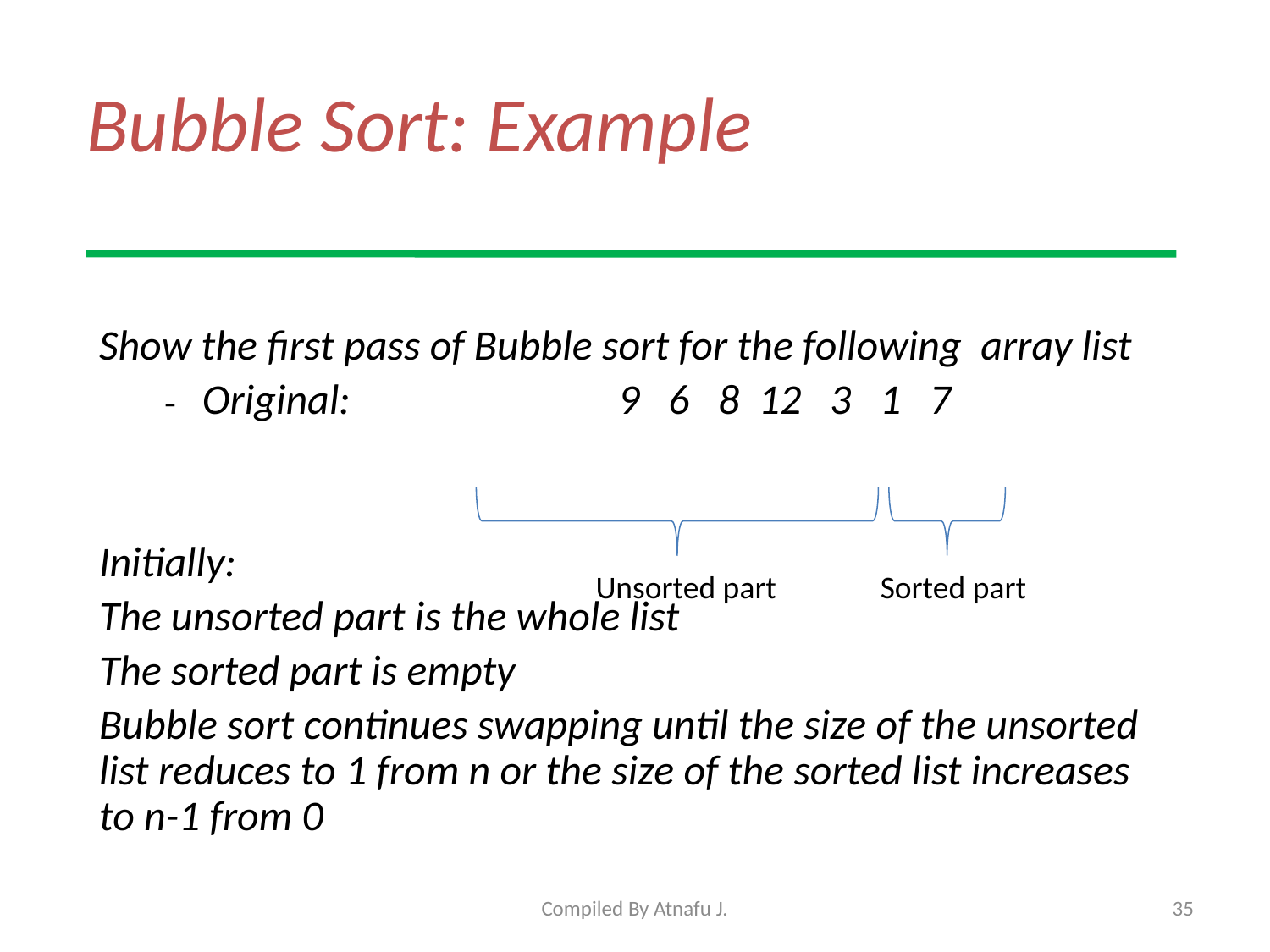

# Bubble Sort: Example
Show the first pass of Bubble sort for the following  array list
Original:	                 9   6   8  12   3   1   7

Initially:
The unsorted part is the whole list
The sorted part is empty
Bubble sort continues swapping until the size of the unsorted list reduces to 1 from n or the size of the sorted list increases to n-1 from 0

Unsorted part
Sorted part
Compiled By Atnafu J.
35